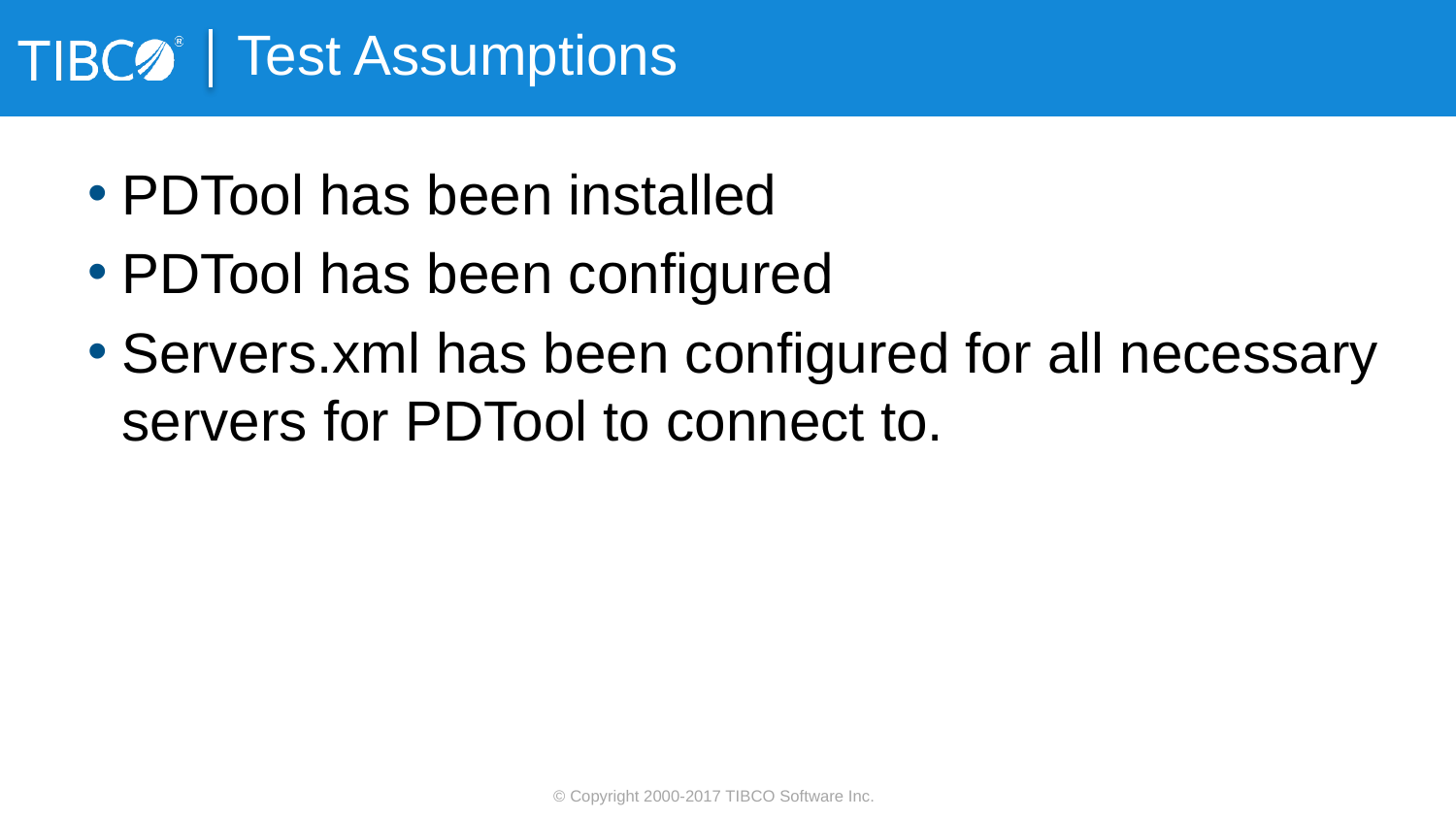

# Test Assumptions
PDTool has been installed
PDTool has been configured
Servers.xml has been configured for all necessary servers for PDTool to connect to.
© Copyright 2000-2017 TIBCO Software Inc.